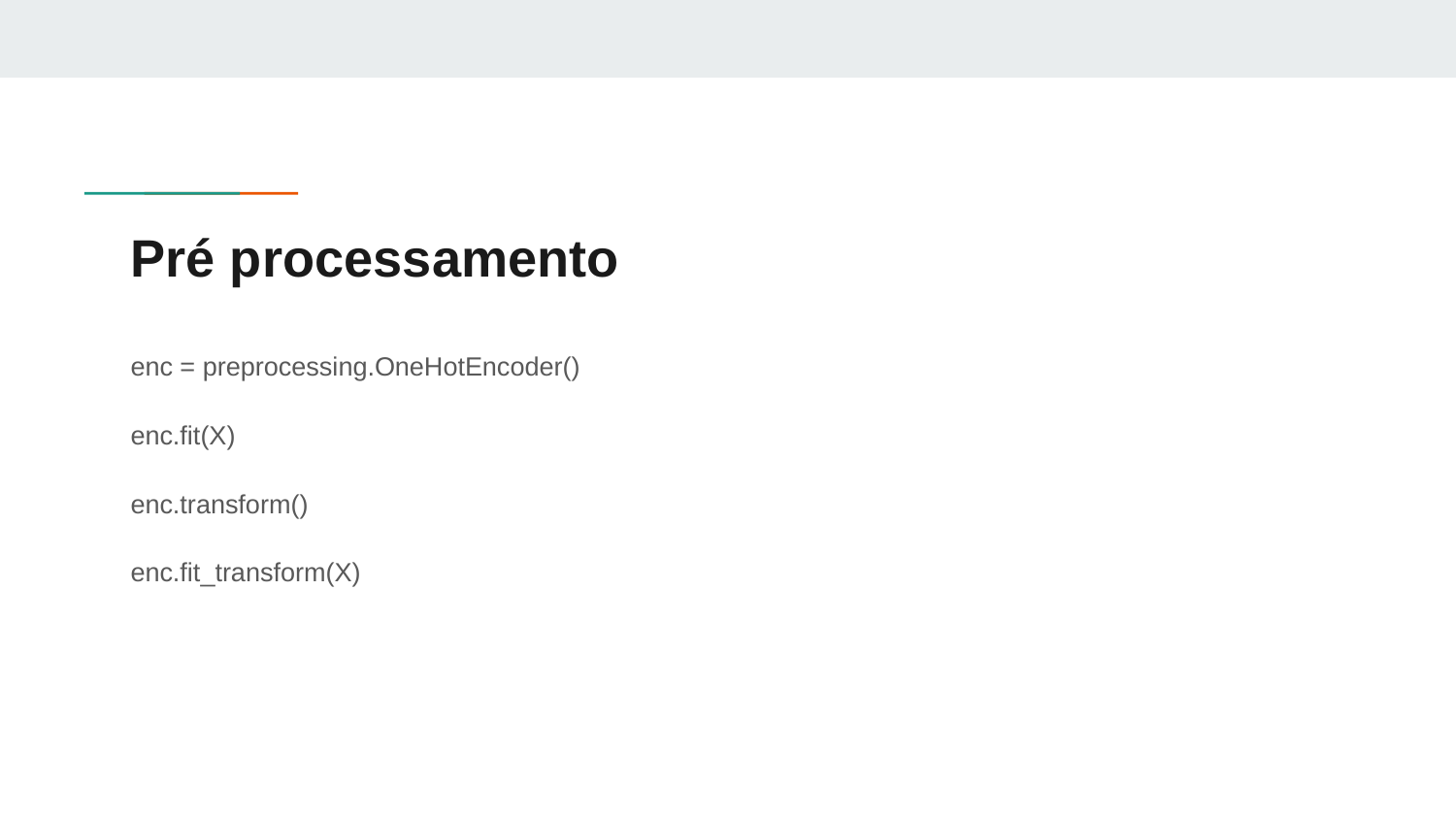

# Pré processamento
enc = preprocessing.OneHotEncoder()
enc.fit(X)
enc.transform()
enc.fit_transform(X)